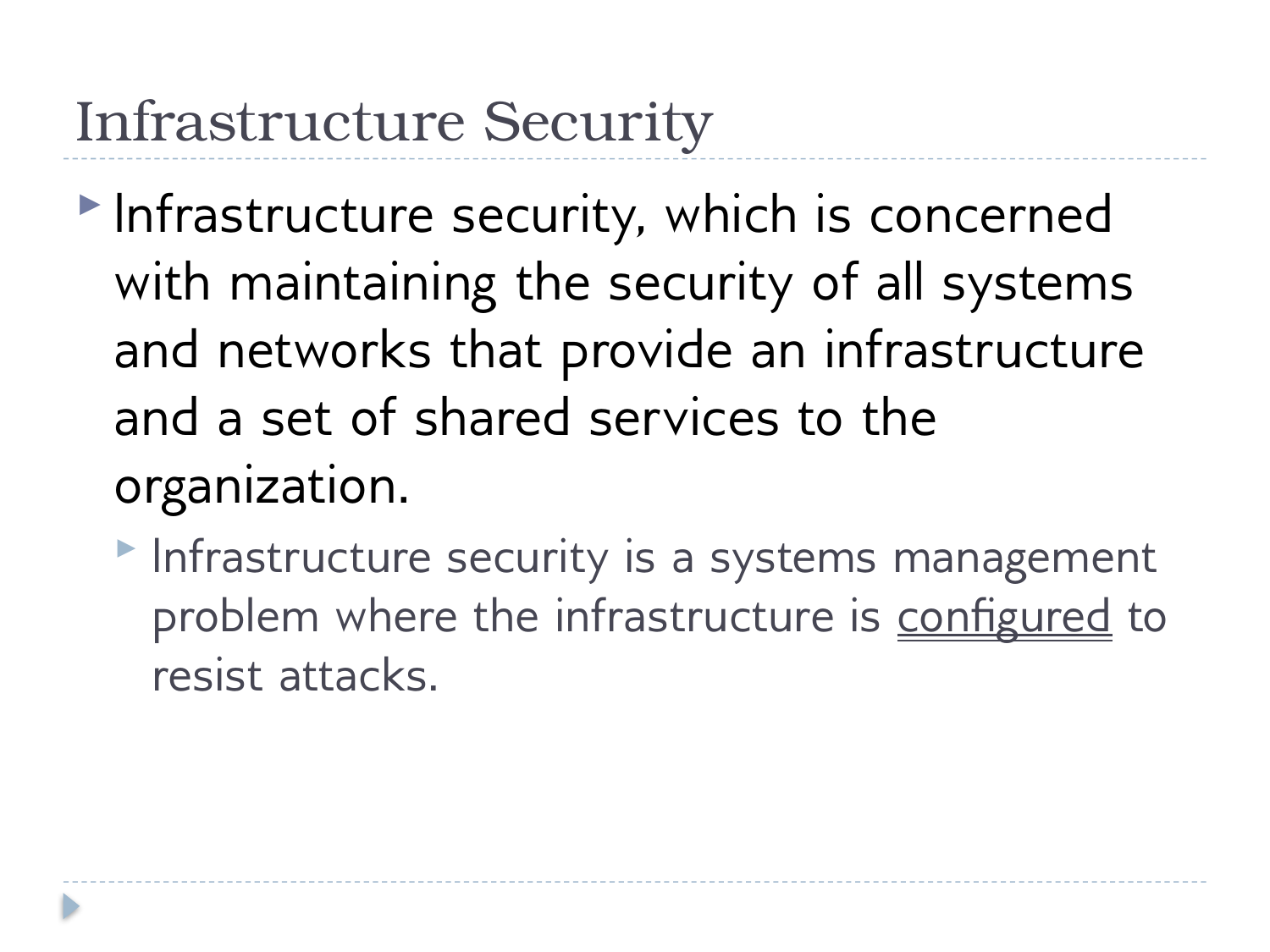

# Infrastructure Security
Infrastructure security, which is concerned with maintaining the security of all systems and networks that provide an infrastructure and a set of shared services to the organization.
Infrastructure security is a systems management problem where the infrastructure is configured to resist attacks.